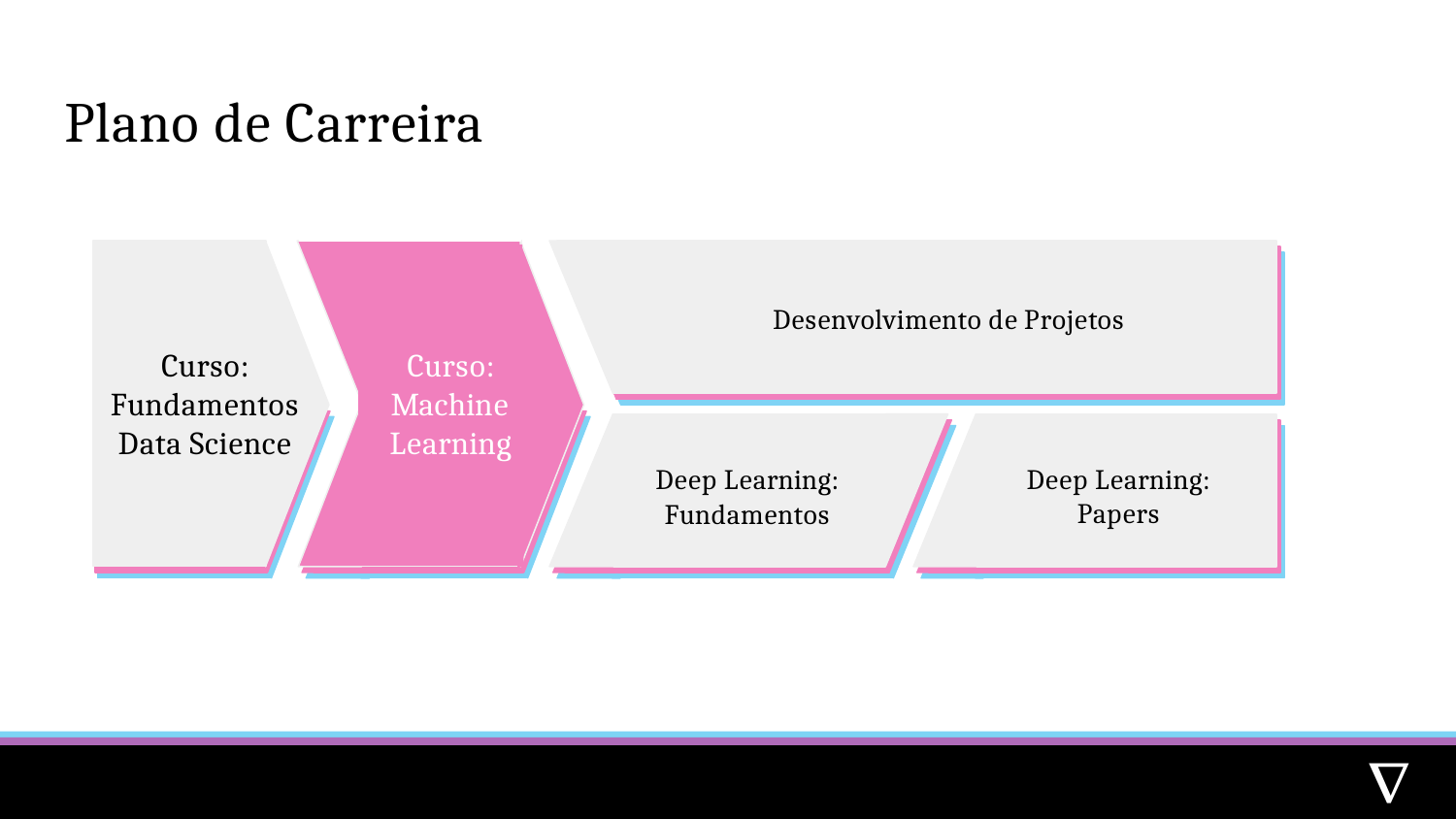

# Plano de Carreira

Desenvolvimento de Projetos

Curso:
Fundamentos
Data Science
Curso:
Machine
Learning

Deep Learning:
Papers
Deep Learning:
Fundamentos